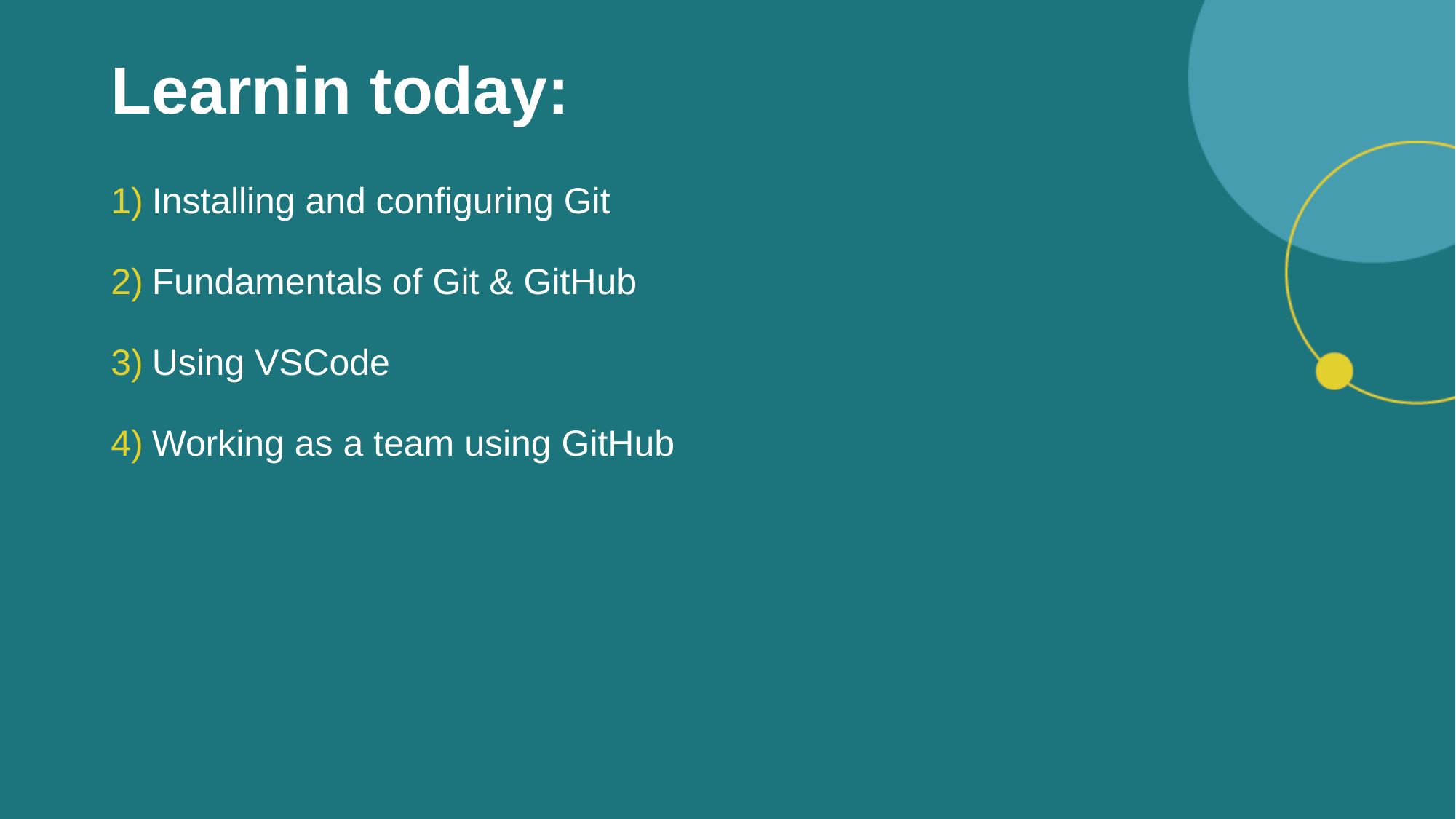

# Learnin today:

Installing and configuring Git
Fundamentals of Git & GitHub
Using VSCode
Working as a team using GitHub